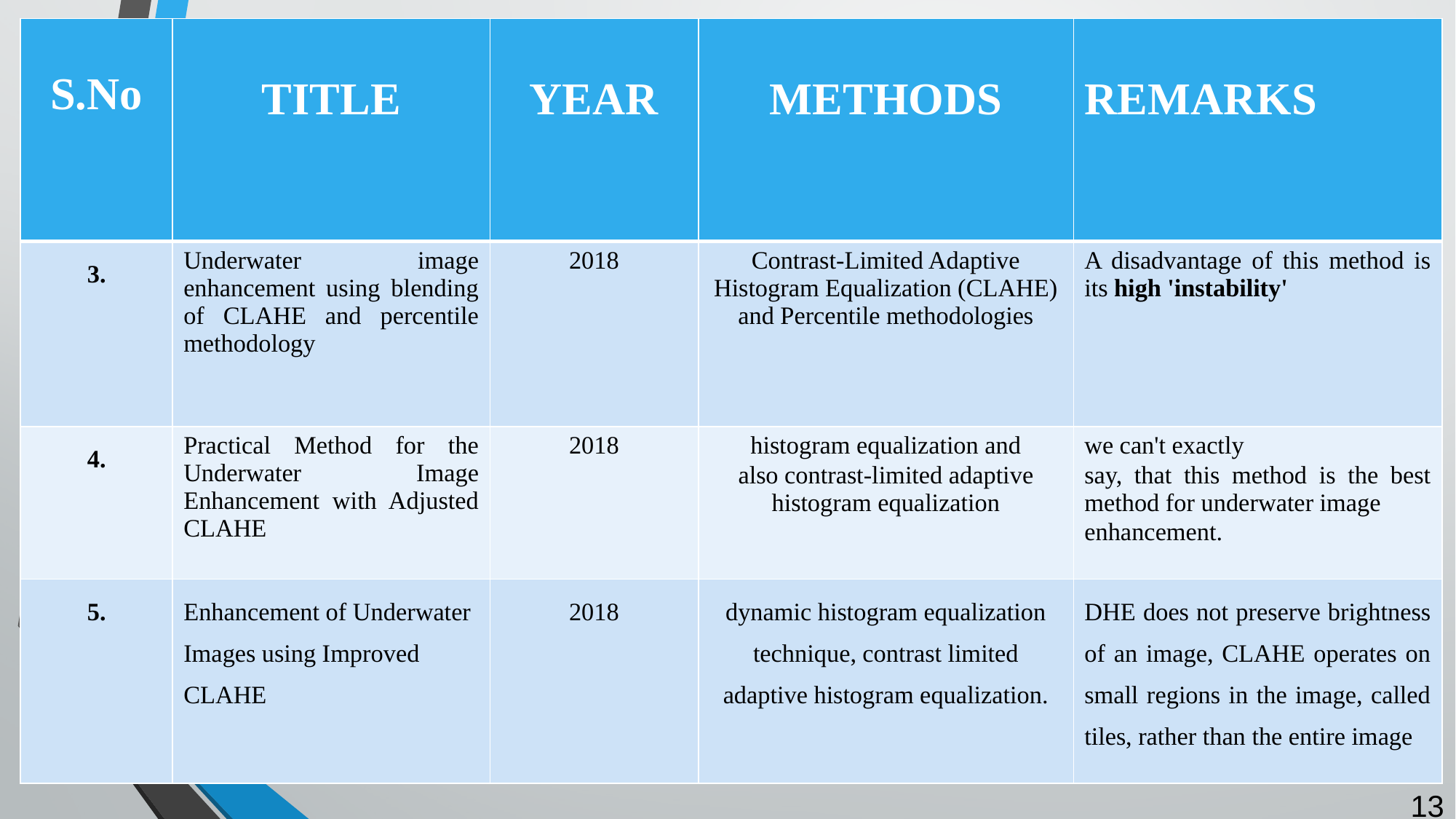

| S.No | TITLE | YEAR | METHODS | REMARKS |
| --- | --- | --- | --- | --- |
| 3. | Underwater image enhancement using blending of CLAHE and percentile methodology | 2018 | Contrast-Limited Adaptive Histogram Equalization (CLAHE) and Percentile methodologies | A disadvantage of this method is its high 'instability' |
| 4. | Practical Method for the Underwater Image Enhancement with Adjusted CLAHE | 2018 | histogram equalization and also contrast-limited adaptive histogram equalization | we can't exactly say, that this method is the best method for underwater image enhancement. |
| 5. | Enhancement of Underwater Images using Improved CLAHE | 2018 | dynamic histogram equalization technique, contrast limited adaptive histogram equalization. | DHE does not preserve brightness of an image, CLAHE operates on small regions in the image, called tiles, rather than the entire image |
13